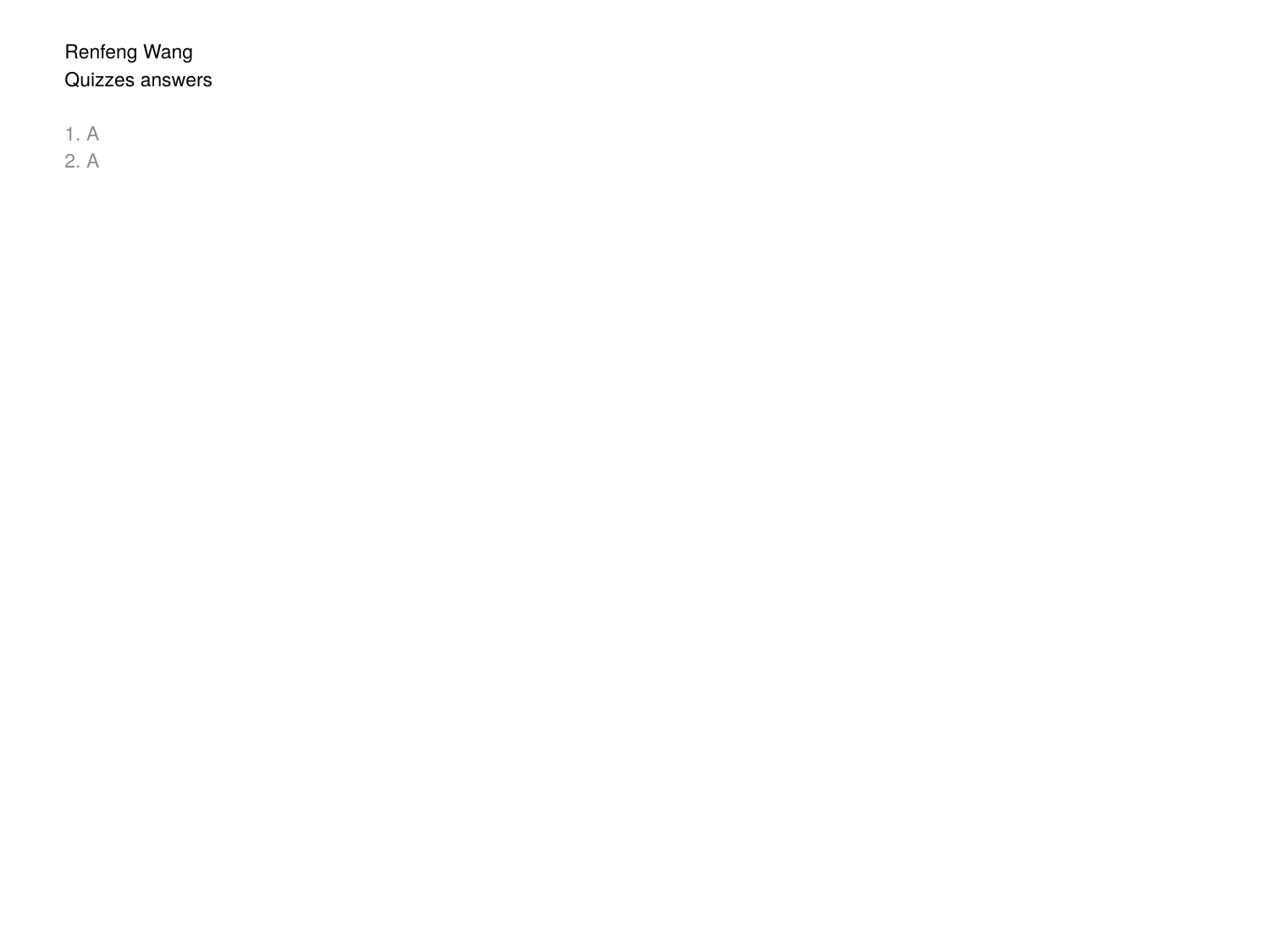

Renfeng Wang
Quizzes answers

1. A
2. A